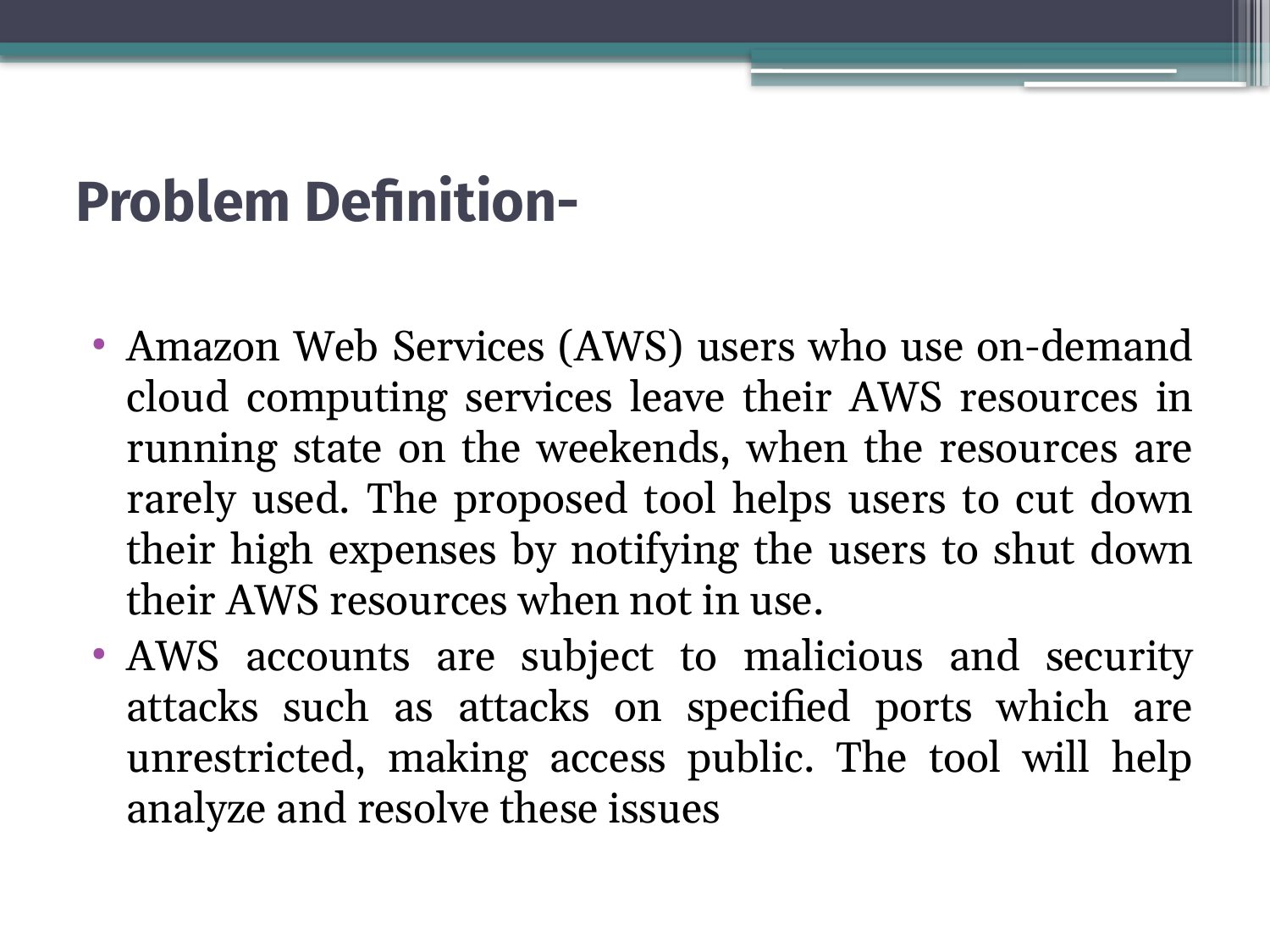

# Problem Definition-
Amazon Web Services (AWS) users who use on-demand cloud computing services leave their AWS resources in running state on the weekends, when the resources are rarely used. The proposed tool helps users to cut down their high expenses by notifying the users to shut down their AWS resources when not in use.
AWS accounts are subject to malicious and security attacks such as attacks on specified ports which are unrestricted, making access public. The tool will help analyze and resolve these issues